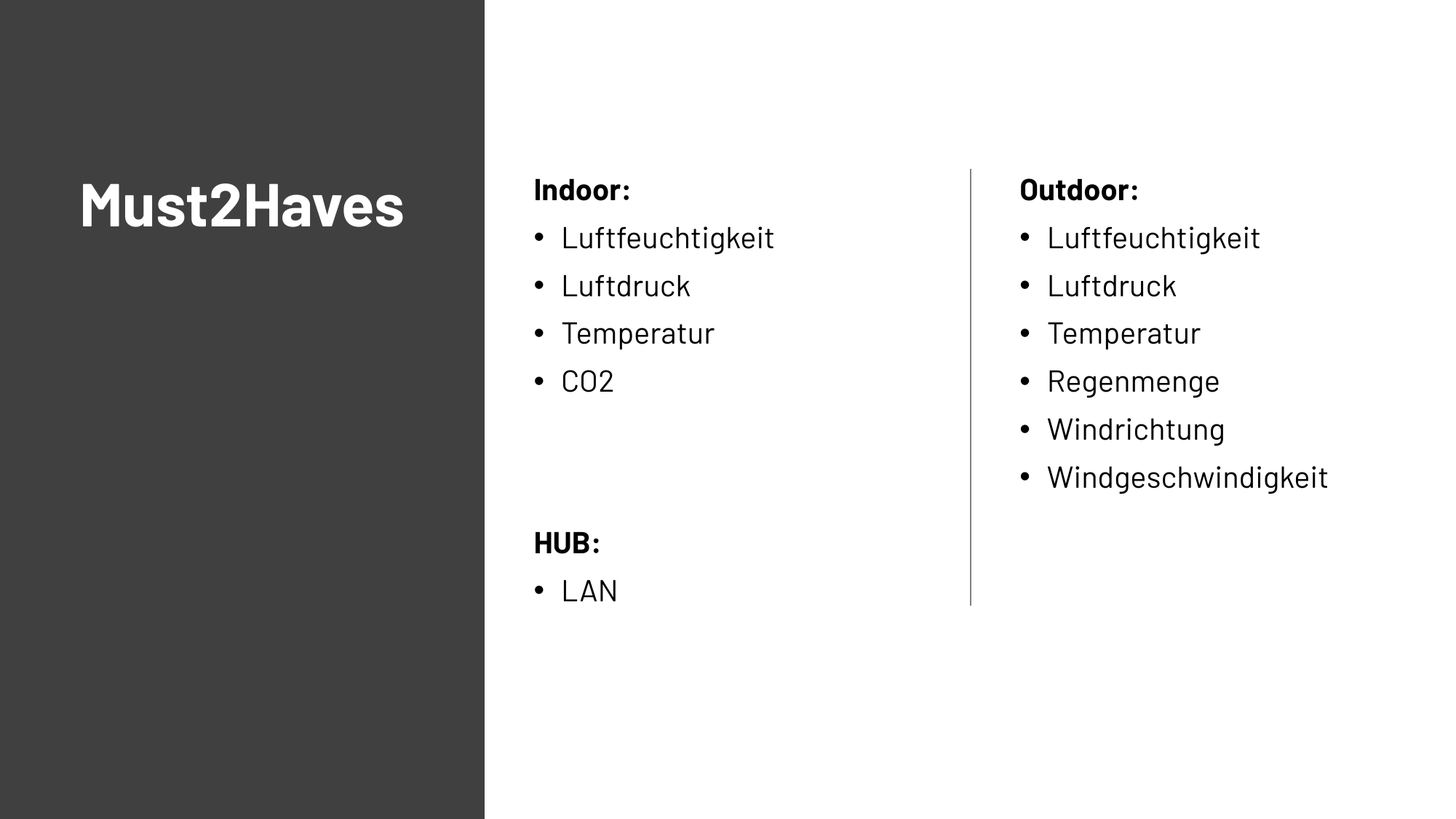

# Must2Haves
Indoor:
Luftfeuchtigkeit
Luftdruck
Temperatur
CO2
Outdoor:
Luftfeuchtigkeit
Luftdruck
Temperatur
Regenmenge
Windrichtung
Windgeschwindigkeit
HUB:
LAN